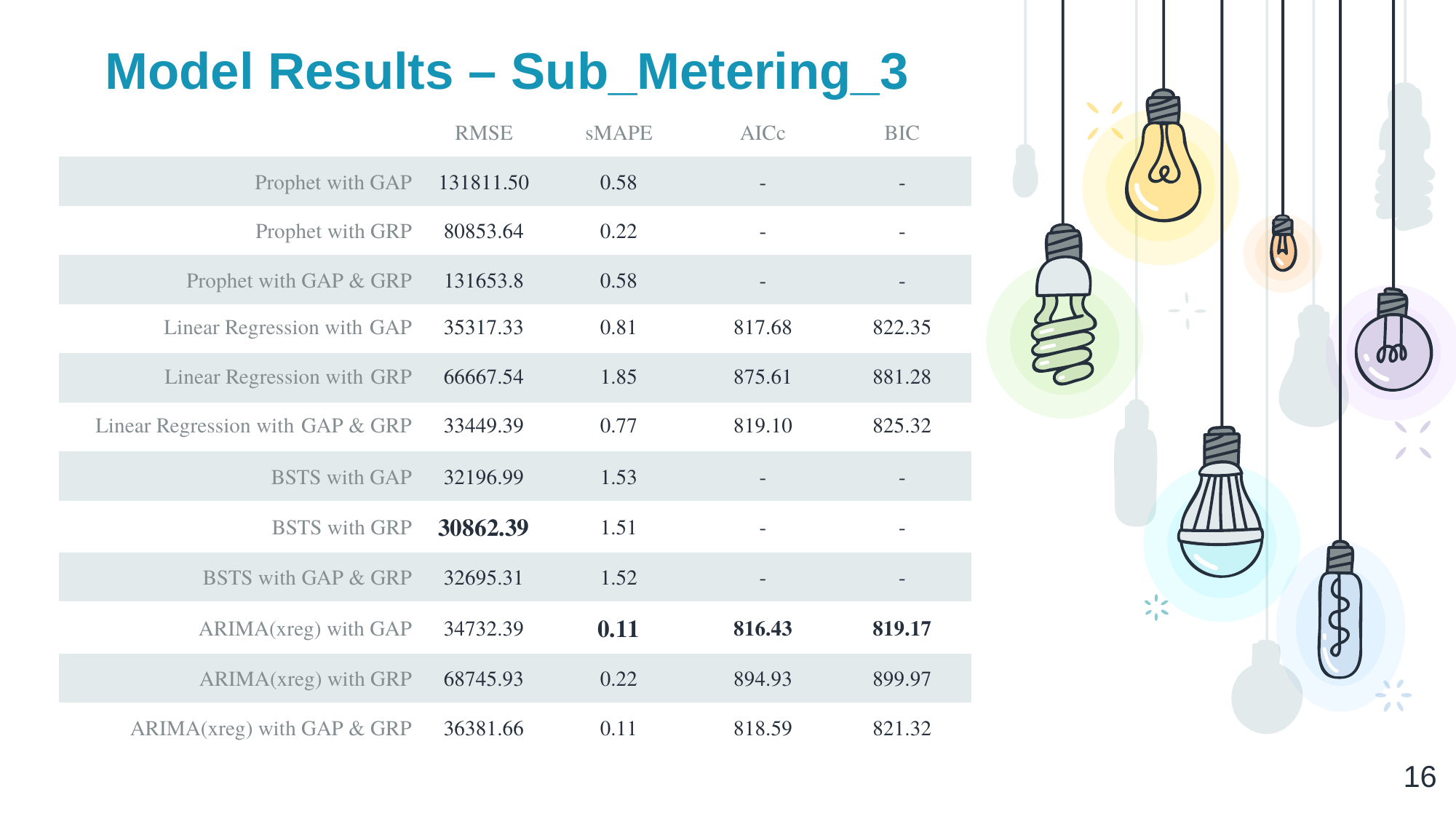

Model Results – Sub_Metering_3
|  | RMSE | sMAPE | AICc | BIC |
| --- | --- | --- | --- | --- |
| Prophet with GAP | 131811.50 | 0.58 | - | - |
| Prophet with GRP | 80853.64 | 0.22 | - | - |
| Prophet with GAP & GRP | 131653.8 | 0.58 | - | - |
| Linear Regression with GAP | 35317.33 | 0.81 | 817.68 | 822.35 |
| Linear Regression with GRP | 66667.54 | 1.85 | 875.61 | 881.28 |
| Linear Regression with GAP & GRP | 33449.39 | 0.77 | 819.10 | 825.32 |
| BSTS with GAP | 32196.99 | 1.53 | - | - |
| BSTS with GRP | 30862.39 | 1.51 | - | - |
| BSTS with GAP & GRP | 32695.31 | 1.52 | - | - |
| ARIMA(xreg) with GAP | 34732.39 | 0.11 | 816.43 | 819.17 |
| ARIMA(xreg) with GRP | 68745.93 | 0.22 | 894.93 | 899.97 |
| ARIMA(xreg) with GAP & GRP | 36381.66 | 0.11 | 818.59 | 821.32 |

16